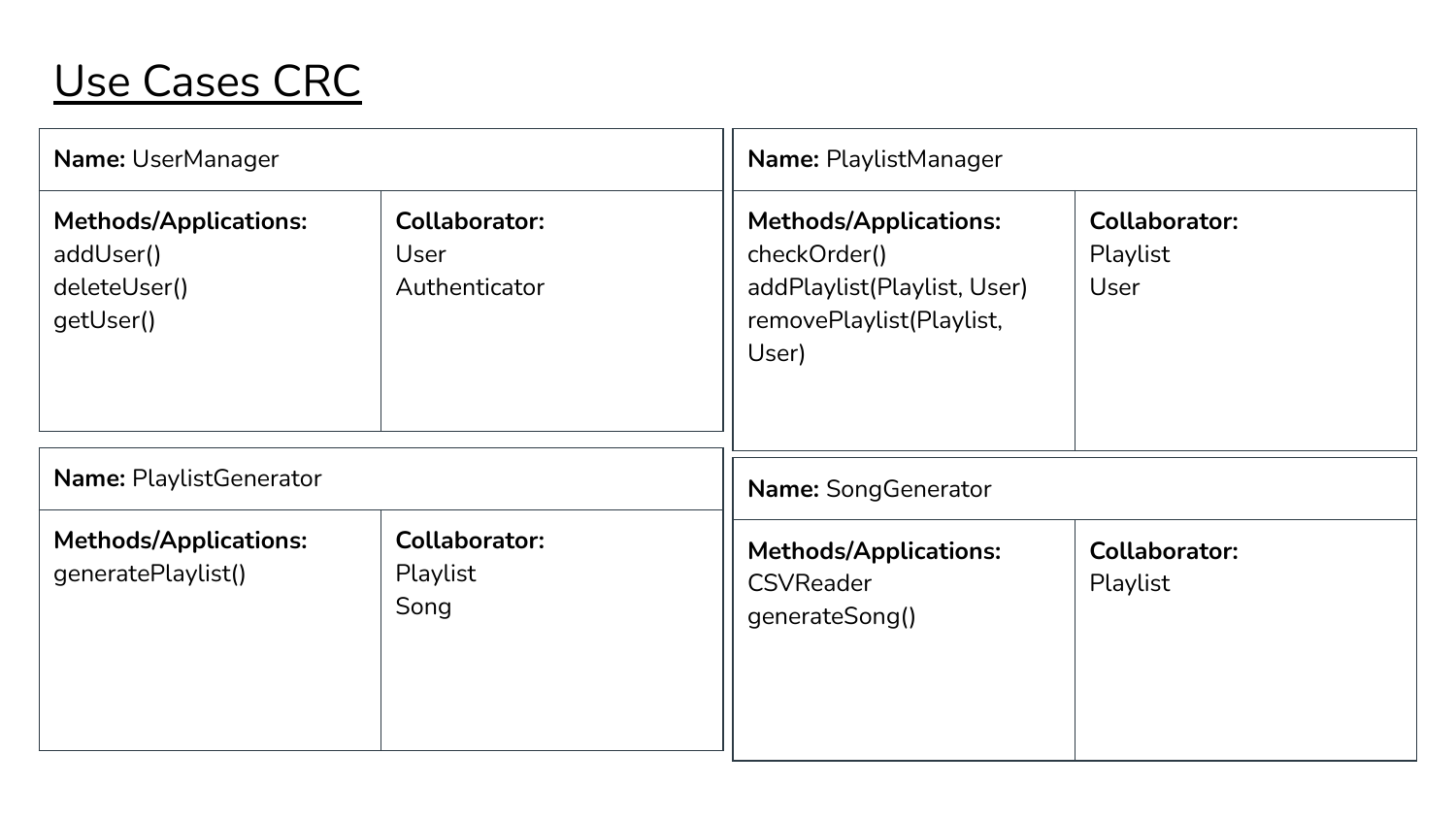

# Use Cases CRC
| Name: UserManager |  |
| --- | --- |
| Methods/Applications: addUser() deleteUser() getUser() | Collaborator: User Authenticator |
| Name: PlaylistManager |  |
| --- | --- |
| Methods/Applications: checkOrder() addPlaylist(Playlist, User) removePlaylist(Playlist, User) | Collaborator: Playlist User |
| Name: PlaylistGenerator |  |
| --- | --- |
| Methods/Applications: generatePlaylist() | Collaborator: Playlist Song |
| Name: SongGenerator |  |
| --- | --- |
| Methods/Applications: CSVReader generateSong() | Collaborator: Playlist |